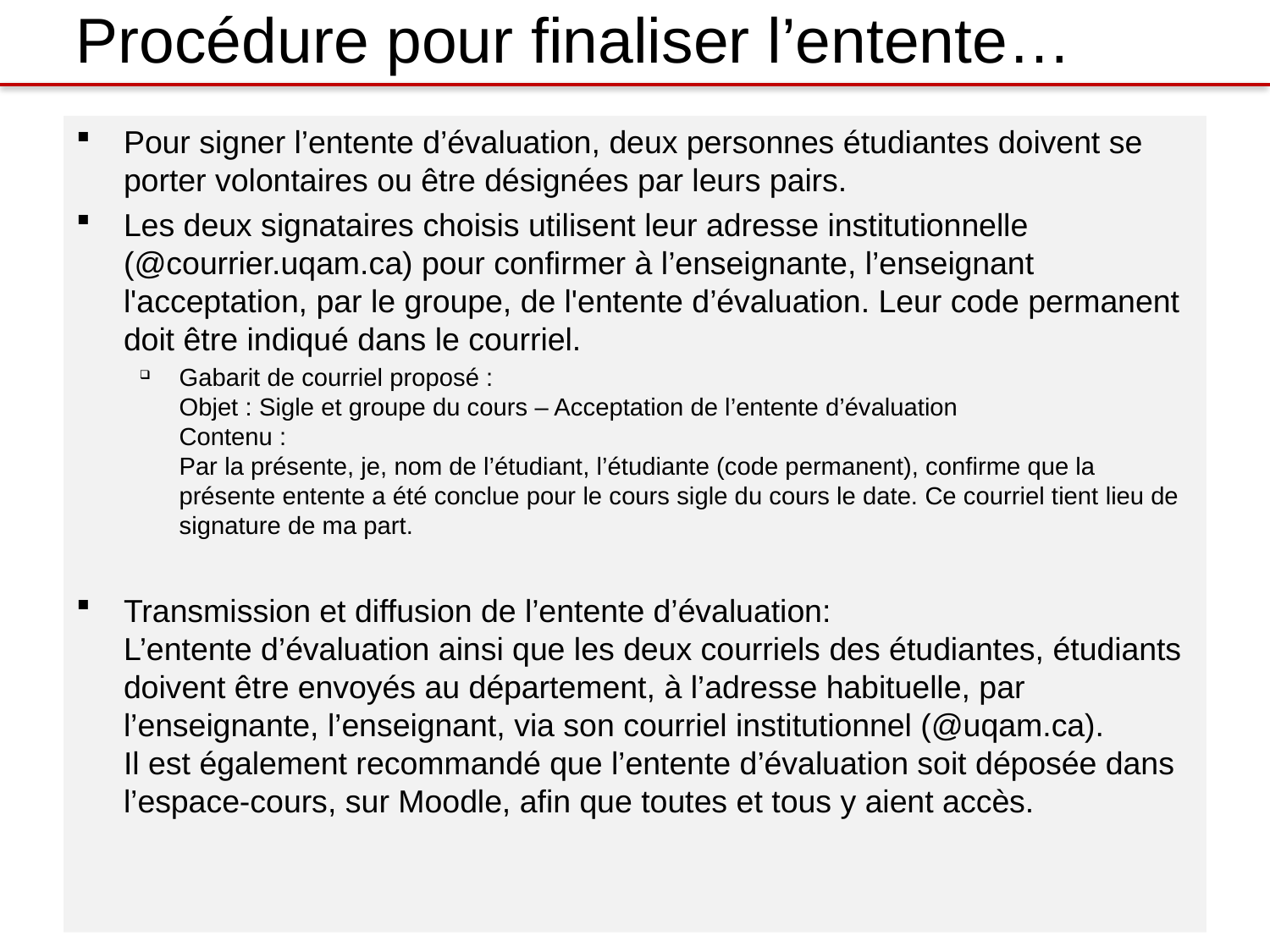

# Procédure pour finaliser l’entente…
Pour signer l’entente d’évaluation, deux personnes étudiantes doivent se porter volontaires ou être désignées par leurs pairs.
Les deux signataires choisis utilisent leur adresse institutionnelle (@courrier.uqam.ca) pour confirmer à l’enseignante, l’enseignant l'acceptation, par le groupe, de l'entente d’évaluation. Leur code permanent doit être indiqué dans le courriel.
Gabarit de courriel proposé :
Objet : Sigle et groupe du cours – Acceptation de l’entente d’évaluation
Contenu :
Par la présente, je, nom de l’étudiant, l’étudiante (code permanent), confirme que la présente entente a été conclue pour le cours sigle du cours le date. Ce courriel tient lieu de signature de ma part.

Transmission et diffusion de l’entente d’évaluation:
L’entente d’évaluation ainsi que les deux courriels des étudiantes, étudiants doivent être envoyés au département, à l’adresse habituelle, par l’enseignante, l’enseignant, via son courriel institutionnel (@uqam.ca).
Il est également recommandé que l’entente d’évaluation soit déposée dans l’espace-cours, sur Moodle, afin que toutes et tous y aient accès.